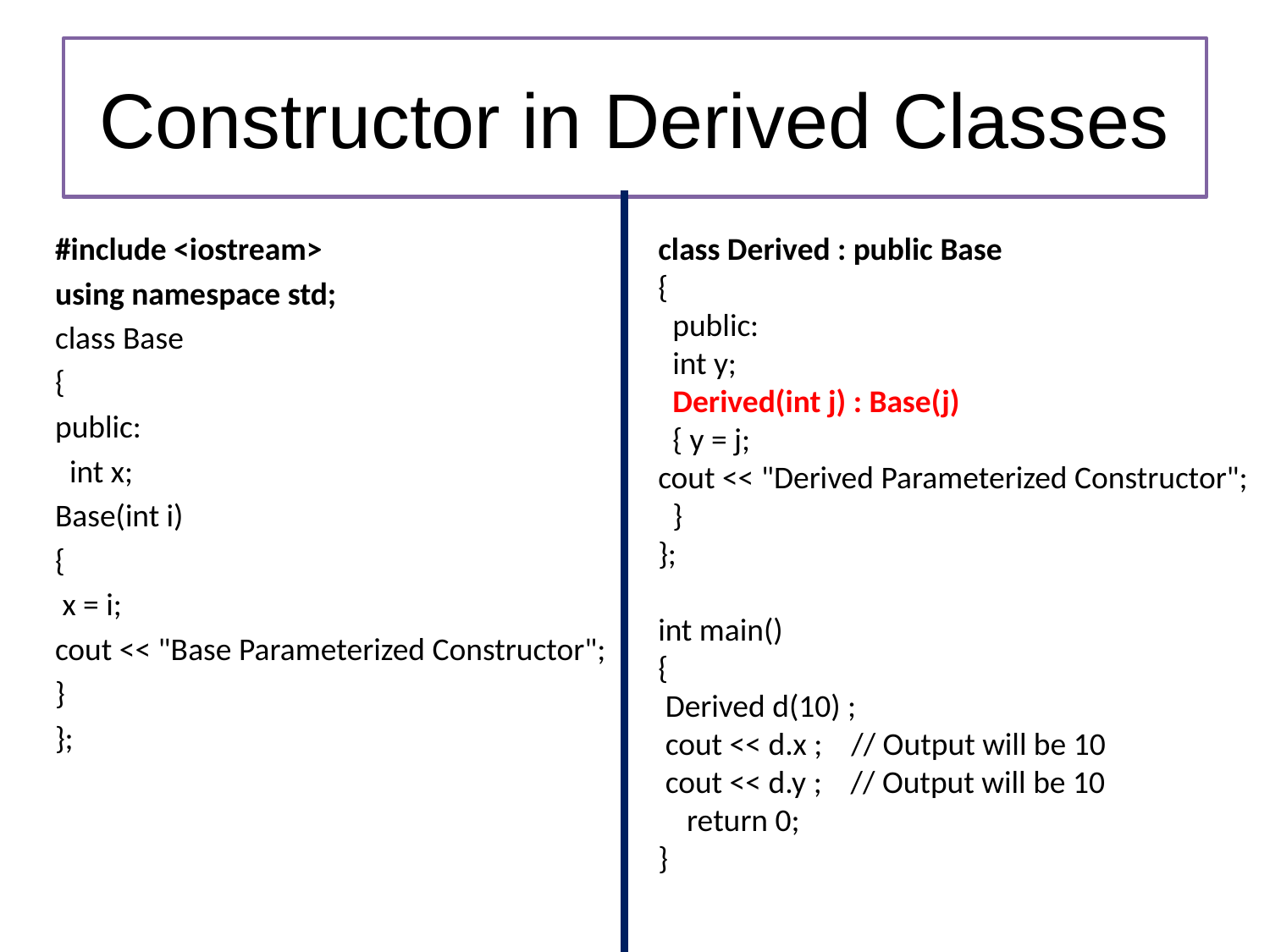

# Constructor in Derived Classes
#include <iostream>
using namespace std;
class Base
{
public:
  int x;
Base(int i)
{
 x = i;
cout << "Base Parameterized Constructor";
}
};
class Derived : public Base
{
  public:
  int y;
  Derived(int j) : Base(j)
  { y = j;
cout << "Derived Parameterized Constructor";
  }
};

int main()
{
 Derived d(10) ;
 cout << d.x ;    // Output will be 10
 cout << d.y ;    // Output will be 10
    return 0;
}